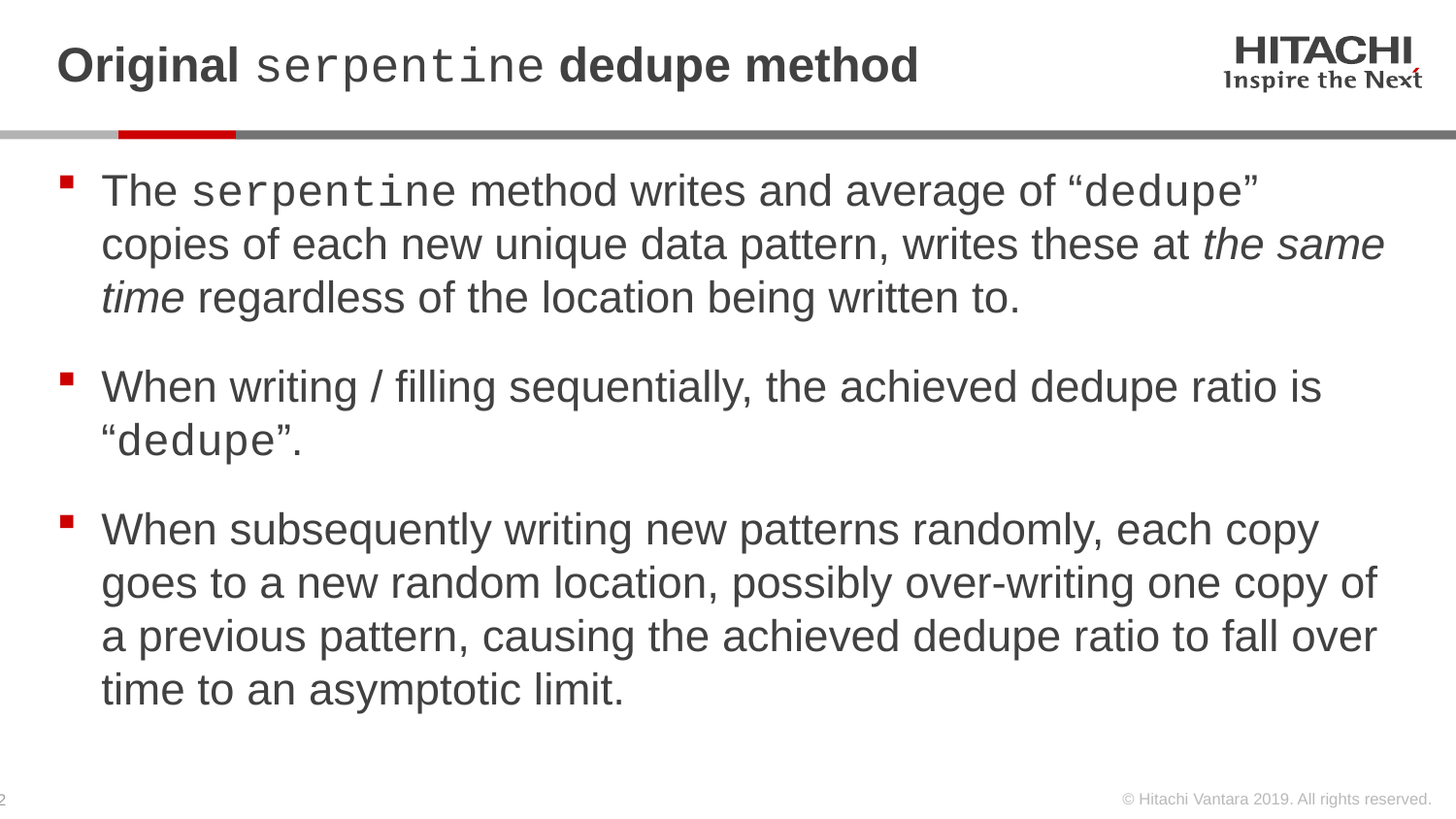

# Original serpentine dedupe method
The serpentine method writes and average of “dedupe” copies of each new unique data pattern, writes these at the same time regardless of the location being written to.
When writing / filling sequentially, the achieved dedupe ratio is “dedupe”.
When subsequently writing new patterns randomly, each copy goes to a new random location, possibly over-writing one copy of a previous pattern, causing the achieved dedupe ratio to fall over time to an asymptotic limit.